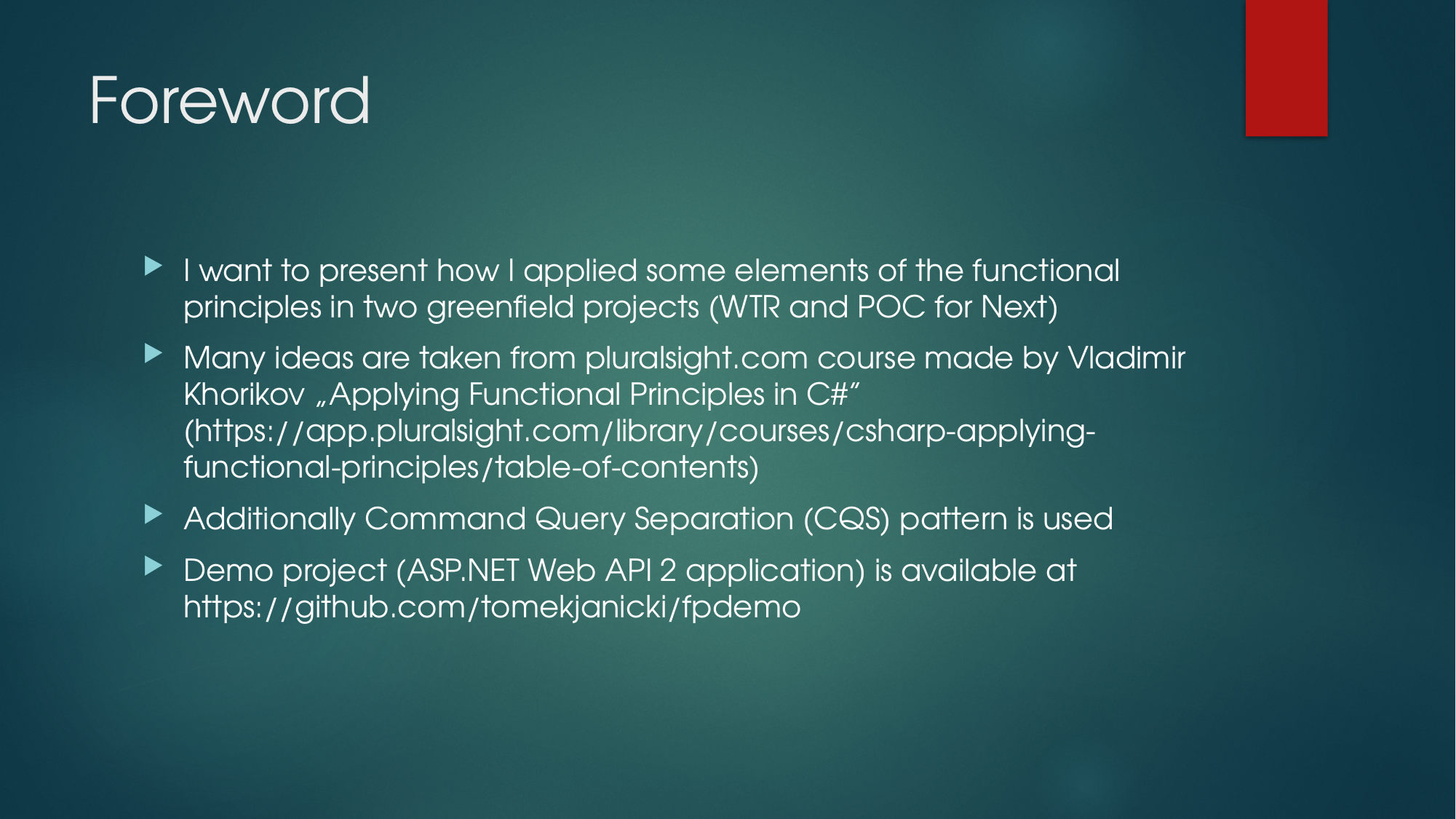

# Foreword
I want to present how I applied some elements of the functional principles in two greenfield projects (WTR and POC for Next)
Many ideas are taken from pluralsight.com course made by Vladimir Khorikov „Applying Functional Principles in C#” (https://app.pluralsight.com/library/courses/csharp-applying-functional-principles/table-of-contents)
Additionally Command Query Separation (CQS) pattern is used
Demo project (ASP.NET Web API 2 application) is available at https://github.com/tomekjanicki/fpdemo